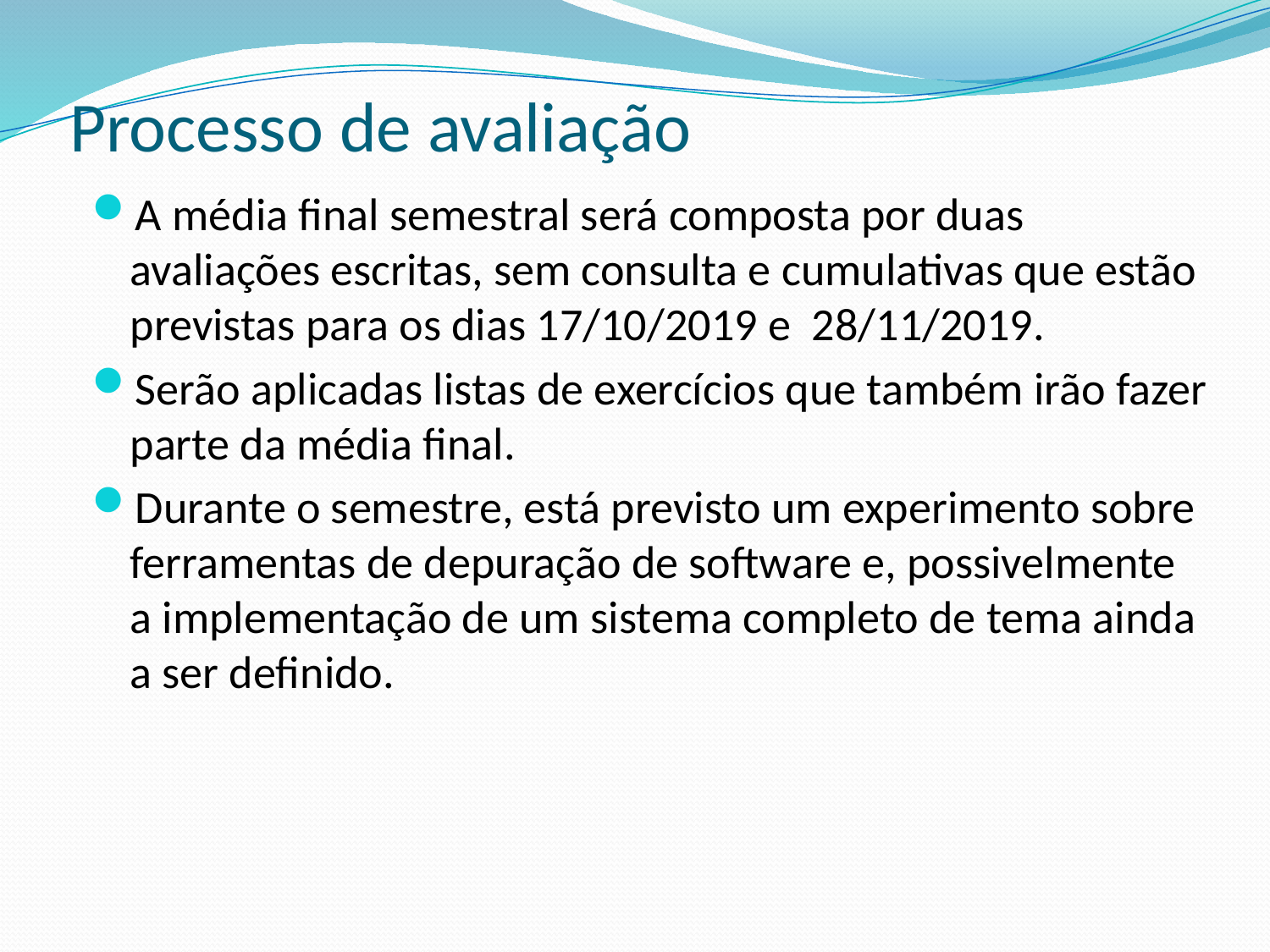

# Processo de avaliação
A média final semestral será composta por duas avaliações escritas, sem consulta e cumulativas que estão previstas para os dias 17/10/2019 e  28/11/2019.
Serão aplicadas listas de exercícios que também irão fazer parte da média final.
Durante o semestre, está previsto um experimento sobre ferramentas de depuração de software e, possivelmente a implementação de um sistema completo de tema ainda a ser definido.